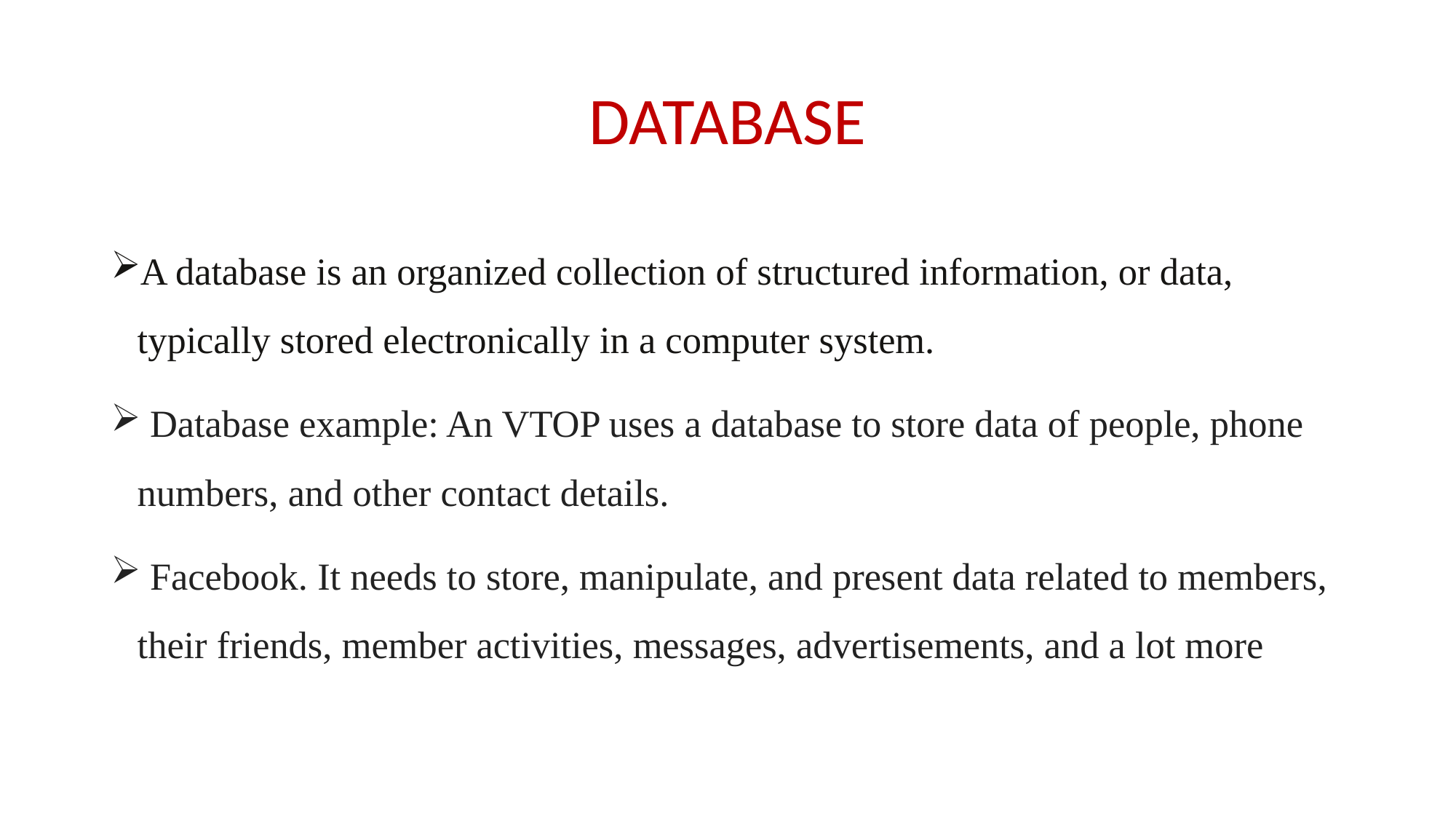

# DATABASE
A database is an organized collection of structured information, or data, typically stored electronically in a computer system.
 Database example: An VTOP uses a database to store data of people, phone numbers, and other contact details.
 Facebook. It needs to store, manipulate, and present data related to members, their friends, member activities, messages, advertisements, and a lot more